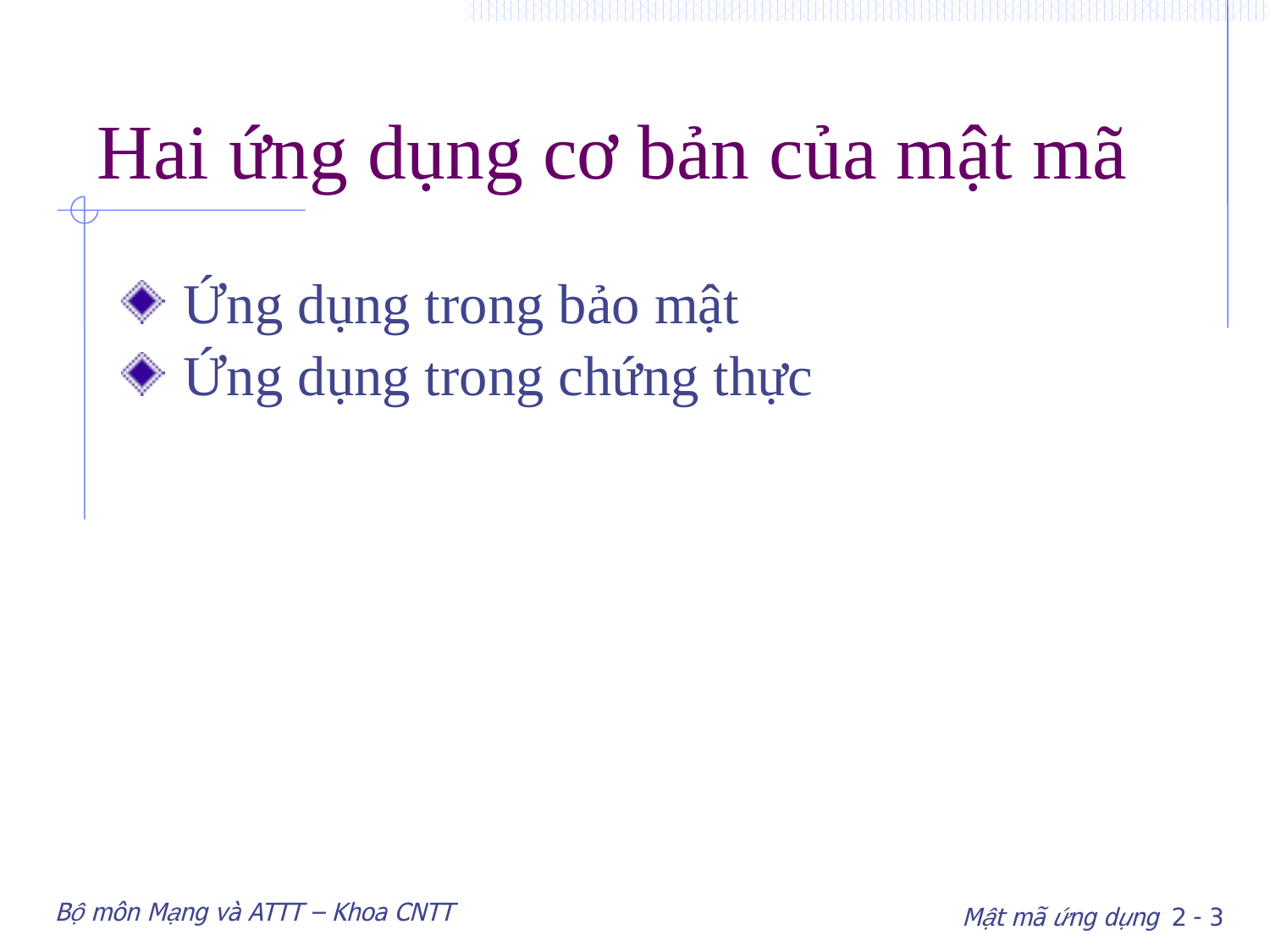

# Hai ứng dụng cơ bản của mật mã
 Ứng dụng trong bảo mật
 Ứng dụng trong chứng thực

Bộ môn Mạng và ATTT – Khoa CNTT